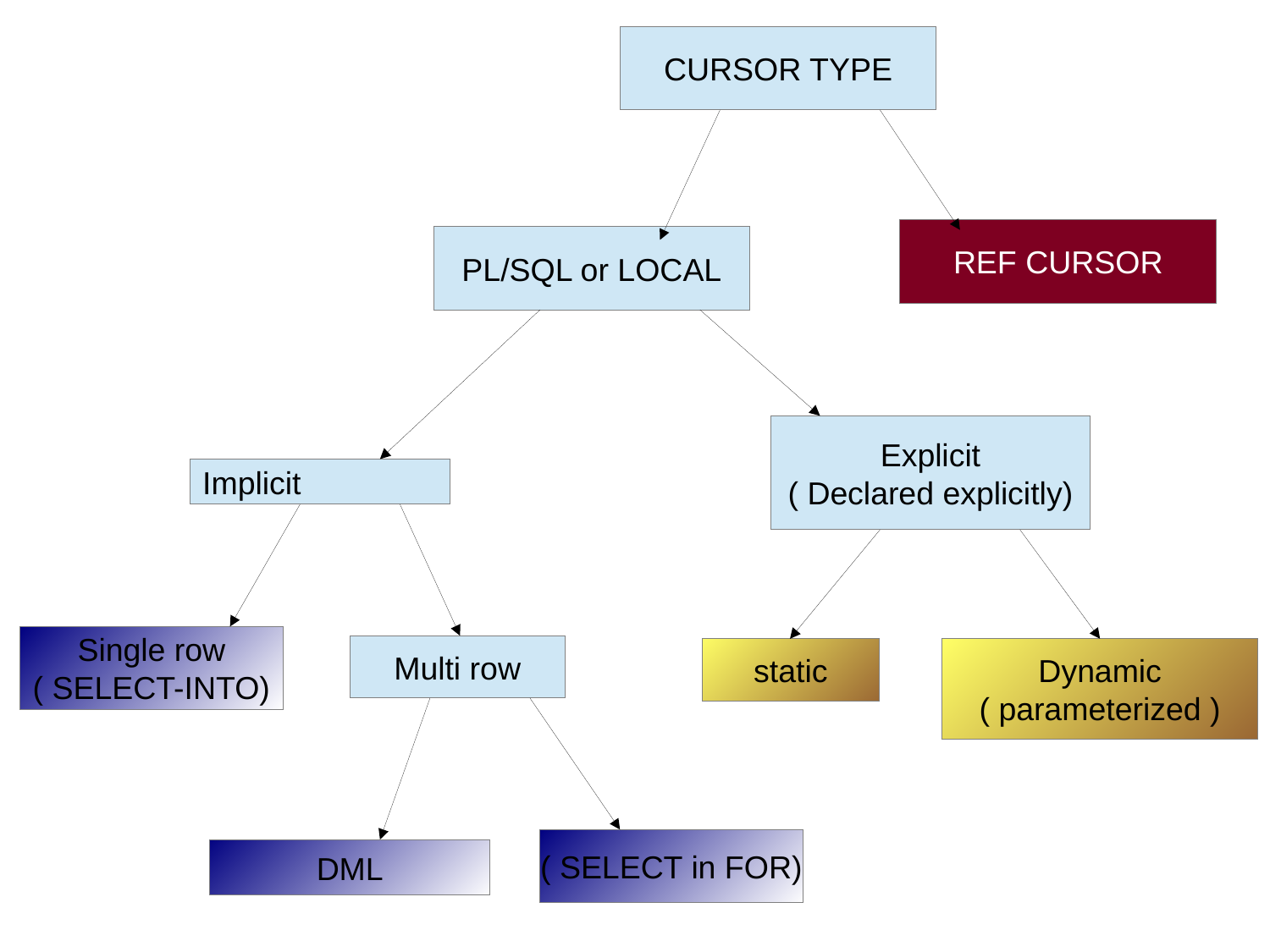

CURSOR TYPE

REF CURSOR
PL/SQL or LOCAL

Explicit
( Declared explicitly)
Implicit

Single row
( SELECT-INTO)
Multi row
static
Dynamic
( parameterized )

( SELECT in FOR)
DML